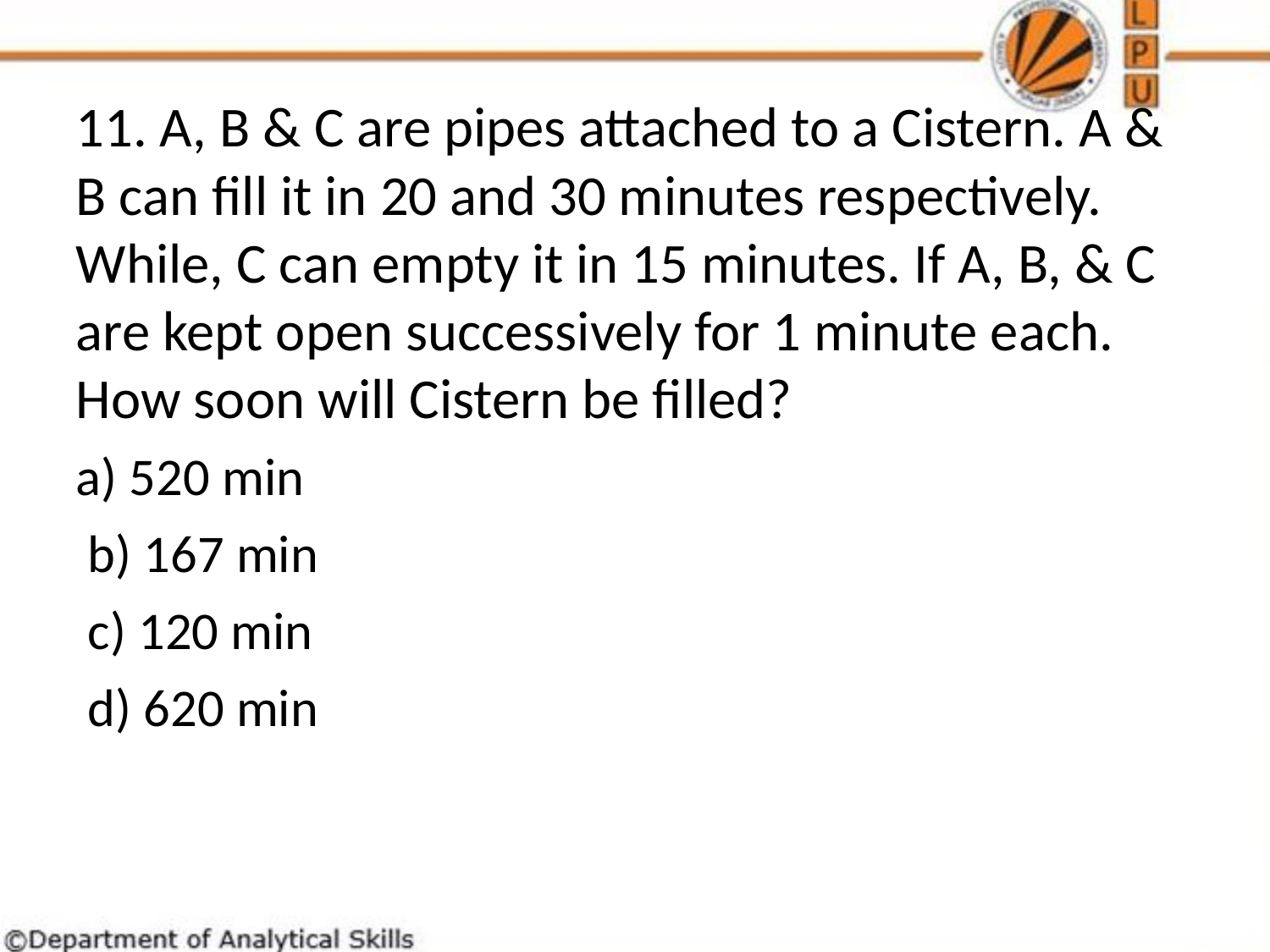

11. A, B & C are pipes attached to a Cistern. A & B can fill it in 20 and 30 minutes respectively. While, C can empty it in 15 minutes. If A, B, & C are kept open successively for 1 minute each. How soon will Cistern be filled?
a) 520 min
 b) 167 min
 c) 120 min
 d) 620 min